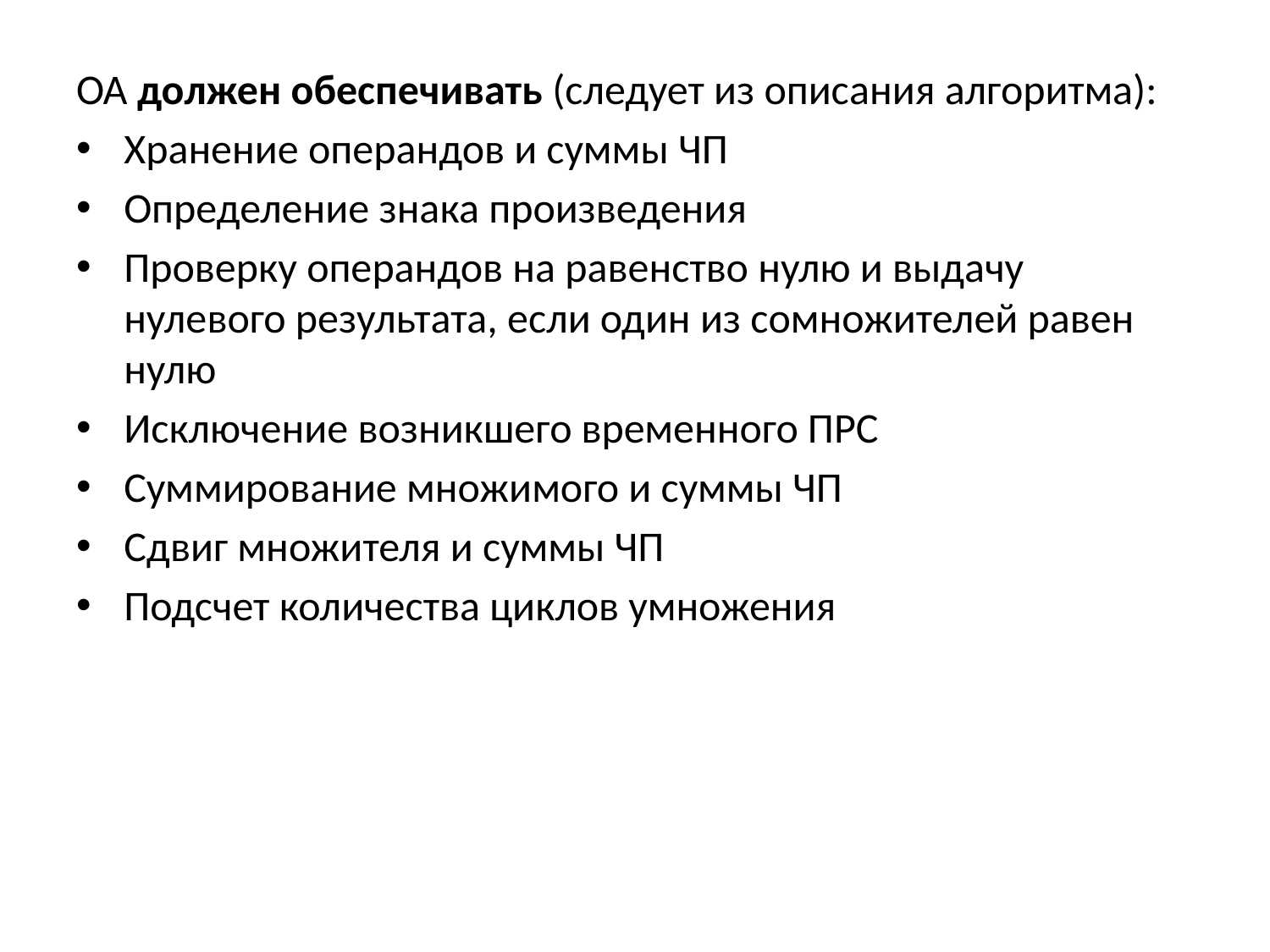

ОА должен обеспечивать (следует из описания алгоритма):
Хранение операндов и суммы ЧП
Определение знака произведения
Проверку операндов на равенство нулю и выдачу нулевого результата, если один из сомножителей равен нулю
Исключение возникшего временного ПРС
Суммирование множимого и суммы ЧП
Сдвиг множителя и суммы ЧП
Подсчет количества циклов умножения